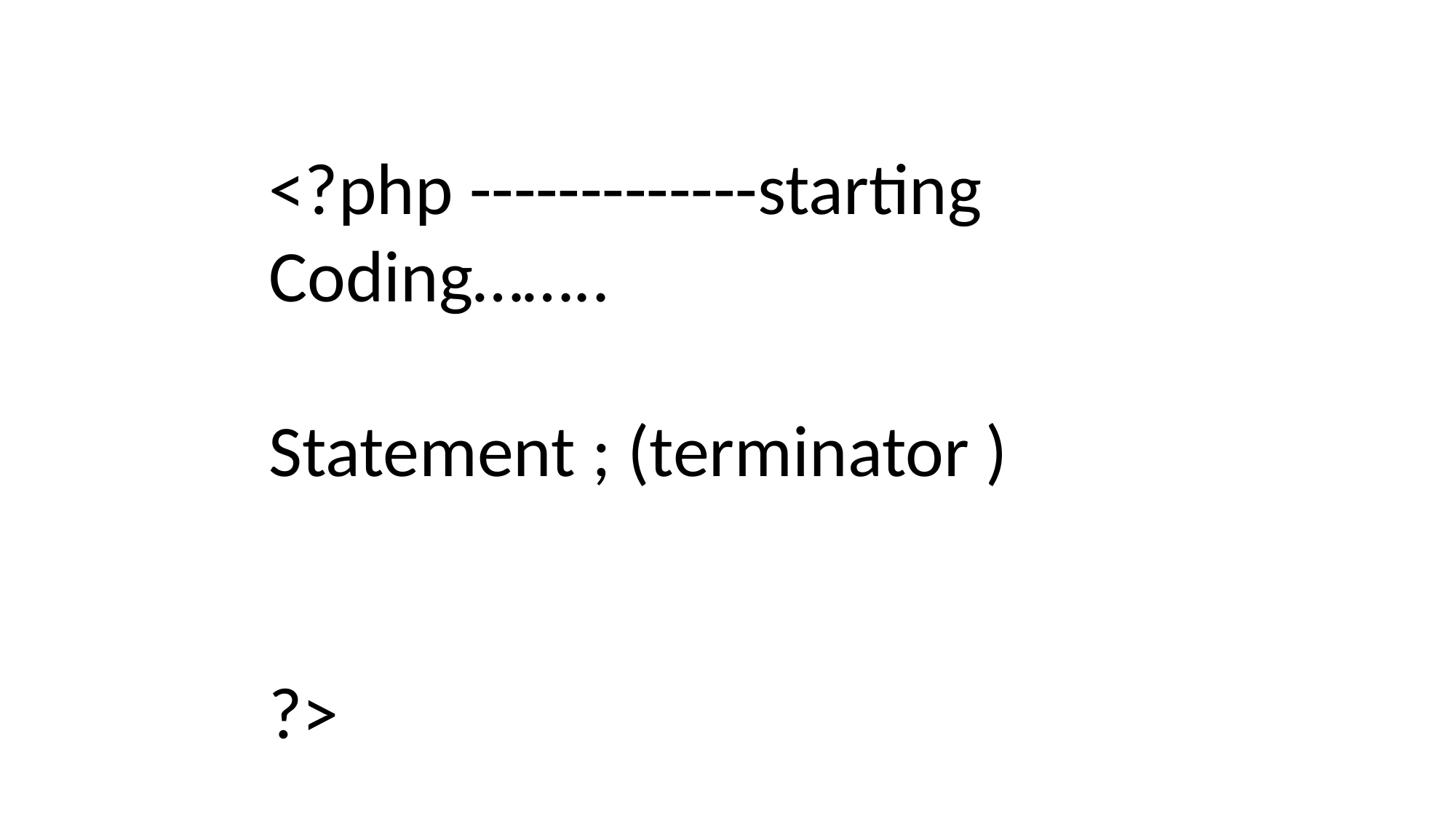

<?php -------------starting
Coding……..

Statement ; (terminator )

?>